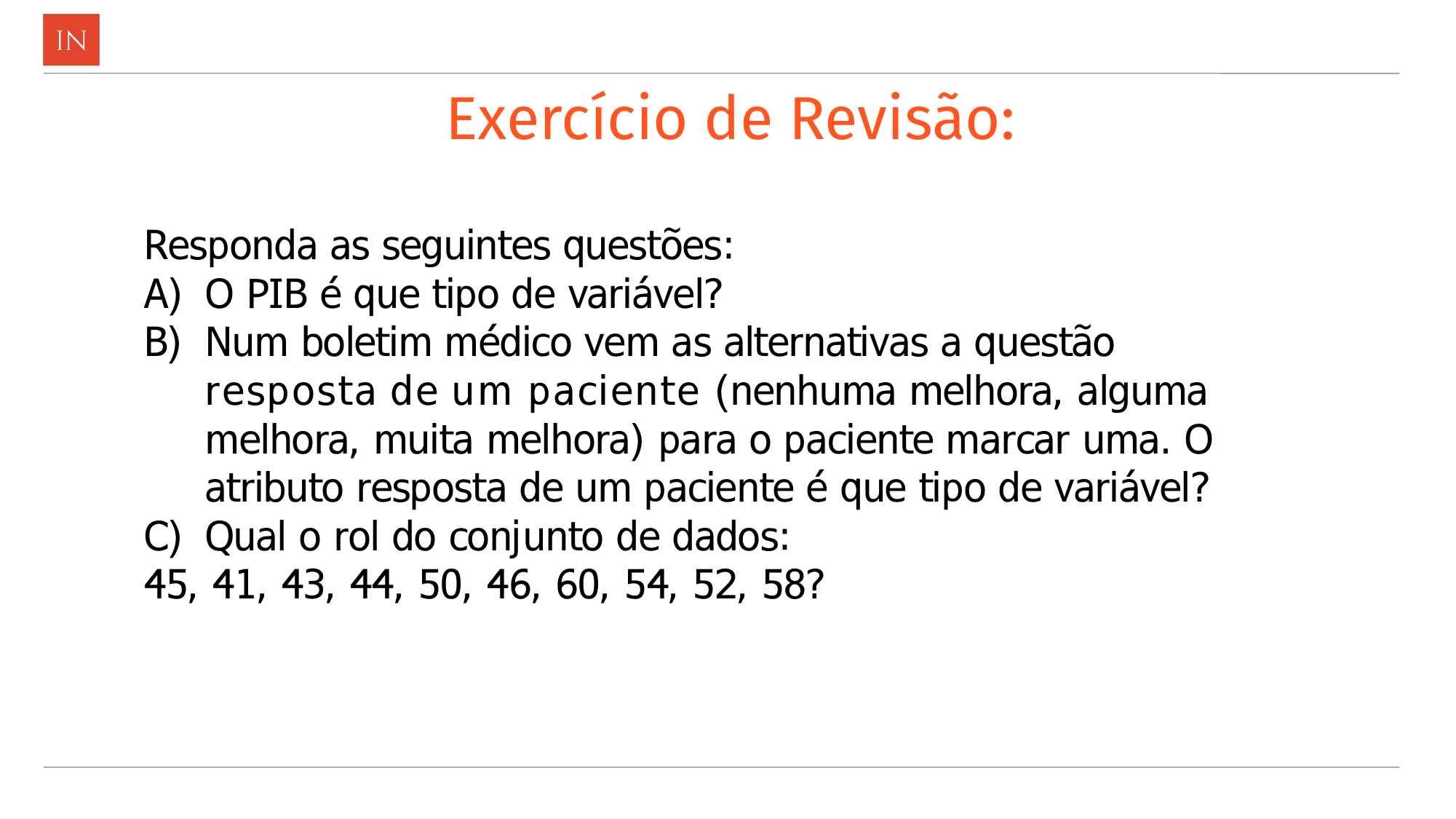

# Exercício de Revisão:
Responda as seguintes questões:
O PIB é que tipo de variável?
Num boletim médico vem as alternativas a questão resposta de um paciente (nenhuma melhora, alguma melhora, muita melhora) para o paciente marcar uma. O atributo resposta de um paciente é que tipo de variável?
Qual o rol do conjunto de dados:
45, 41, 43, 44, 50, 46, 60, 54, 52, 58?